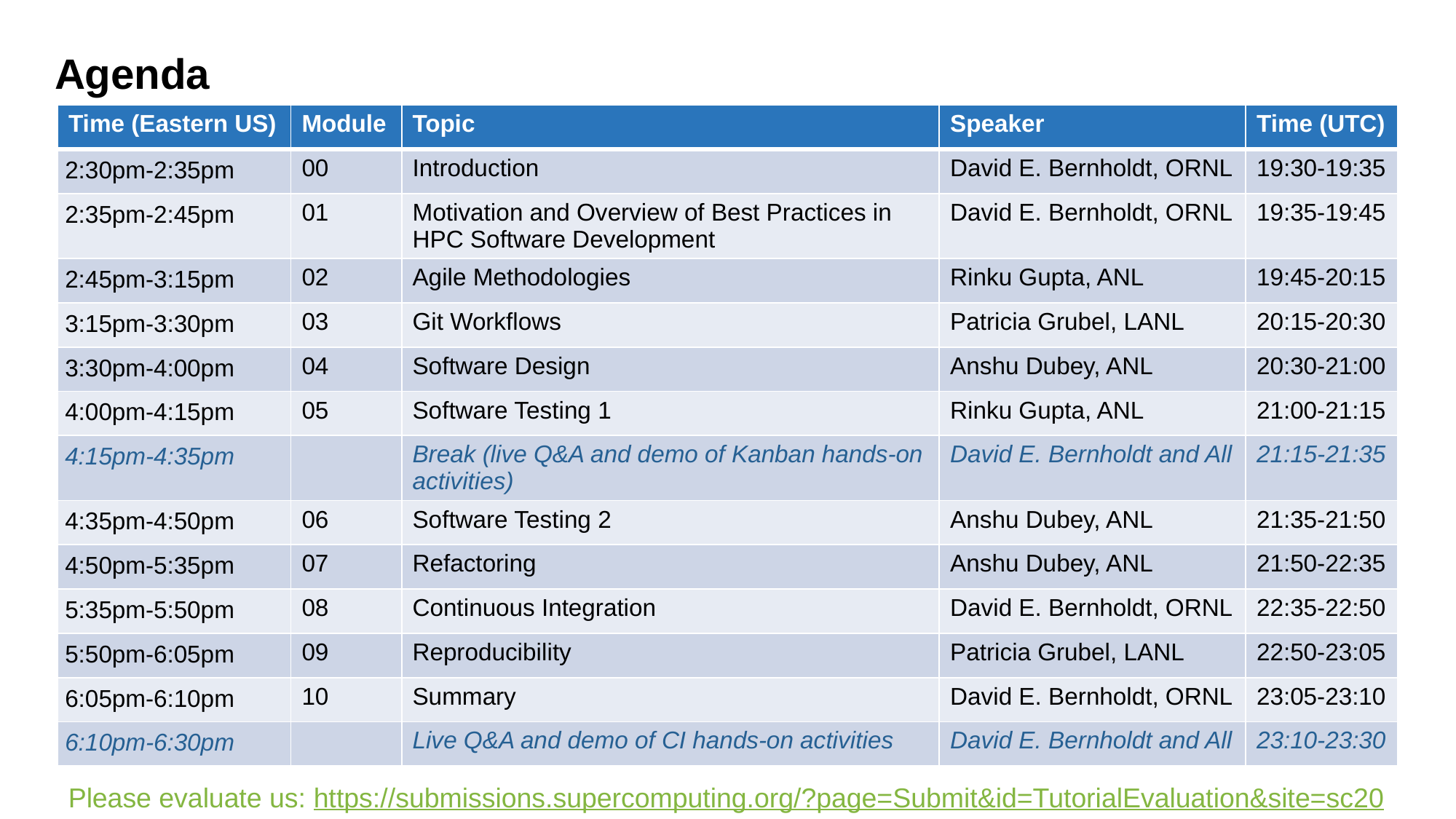

# Agenda
| Time (Eastern US) | Module | Topic | Speaker | Time (UTC) |
| --- | --- | --- | --- | --- |
| 2:30pm-2:35pm | 00 | Introduction | David E. Bernholdt, ORNL | 19:30-19:35 |
| 2:35pm-2:45pm | 01 | Motivation and Overview of Best Practices in HPC Software Development | David E. Bernholdt, ORNL | 19:35-19:45 |
| 2:45pm-3:15pm | 02 | Agile Methodologies | Rinku Gupta, ANL | 19:45-20:15 |
| 3:15pm-3:30pm | 03 | Git Workflows | Patricia Grubel, LANL | 20:15-20:30 |
| 3:30pm-4:00pm | 04 | Software Design | Anshu Dubey, ANL | 20:30-21:00 |
| 4:00pm-4:15pm | 05 | Software Testing 1 | Rinku Gupta, ANL | 21:00-21:15 |
| 4:15pm-4:35pm |  | Break (live Q&A and demo of Kanban hands-on activities) | David E. Bernholdt and All | 21:15-21:35 |
| 4:35pm-4:50pm | 06 | Software Testing 2 | Anshu Dubey, ANL | 21:35-21:50 |
| 4:50pm-5:35pm | 07 | Refactoring | Anshu Dubey, ANL | 21:50-22:35 |
| 5:35pm-5:50pm | 08 | Continuous Integration | David E. Bernholdt, ORNL | 22:35-22:50 |
| 5:50pm-6:05pm | 09 | Reproducibility | Patricia Grubel, LANL | 22:50-23:05 |
| 6:05pm-6:10pm | 10 | Summary | David E. Bernholdt, ORNL | 23:05-23:10 |
| 6:10pm-6:30pm |  | Live Q&A and demo of CI hands-on activities | David E. Bernholdt and All | 23:10-23:30 |
Please evaluate us: https://submissions.supercomputing.org/?page=Submit&id=TutorialEvaluation&site=sc20